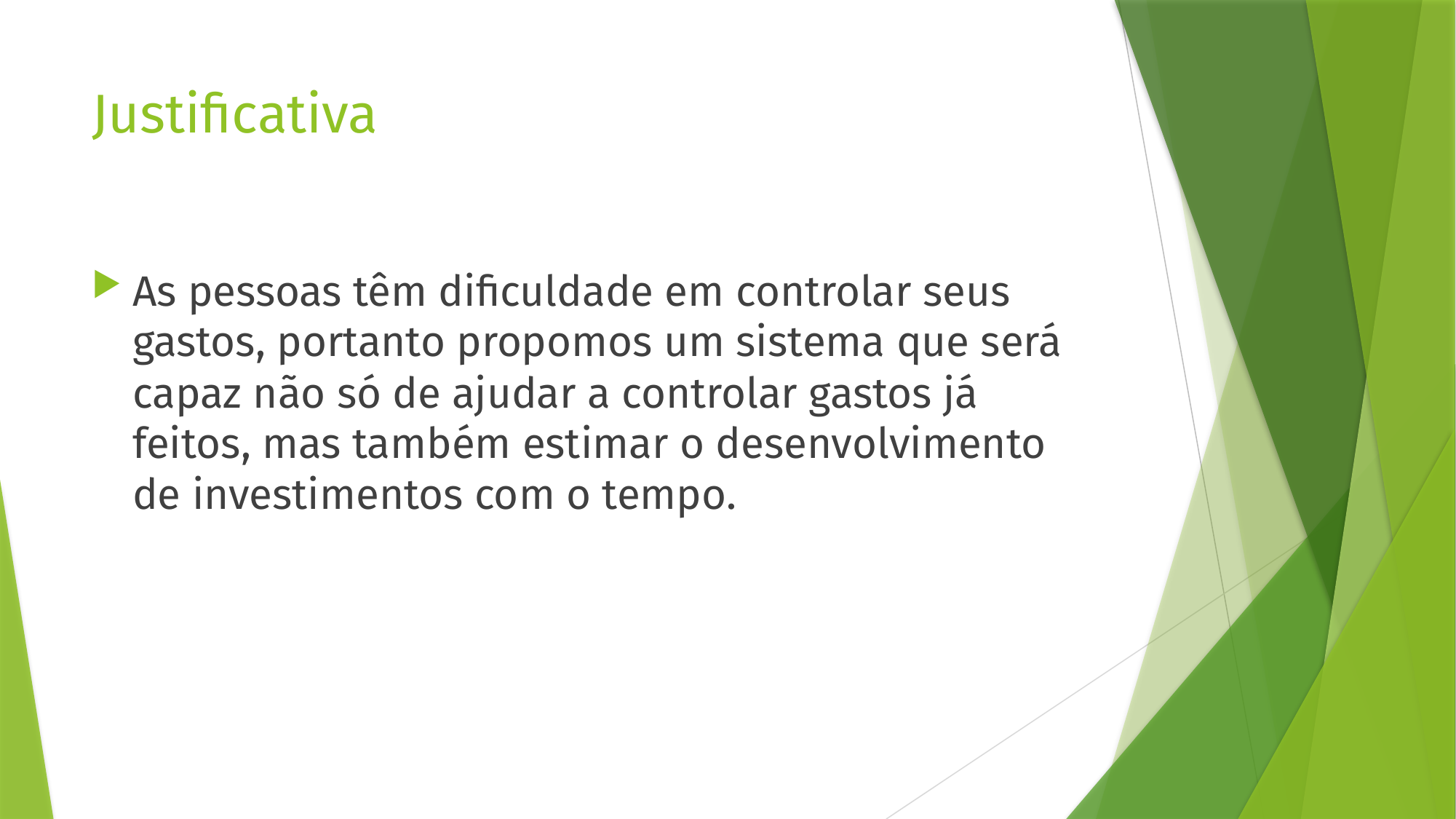

# Justificativa
As pessoas têm dificuldade em controlar seus gastos, portanto propomos um sistema que será capaz não só de ajudar a controlar gastos já feitos, mas também estimar o desenvolvimento de investimentos com o tempo.